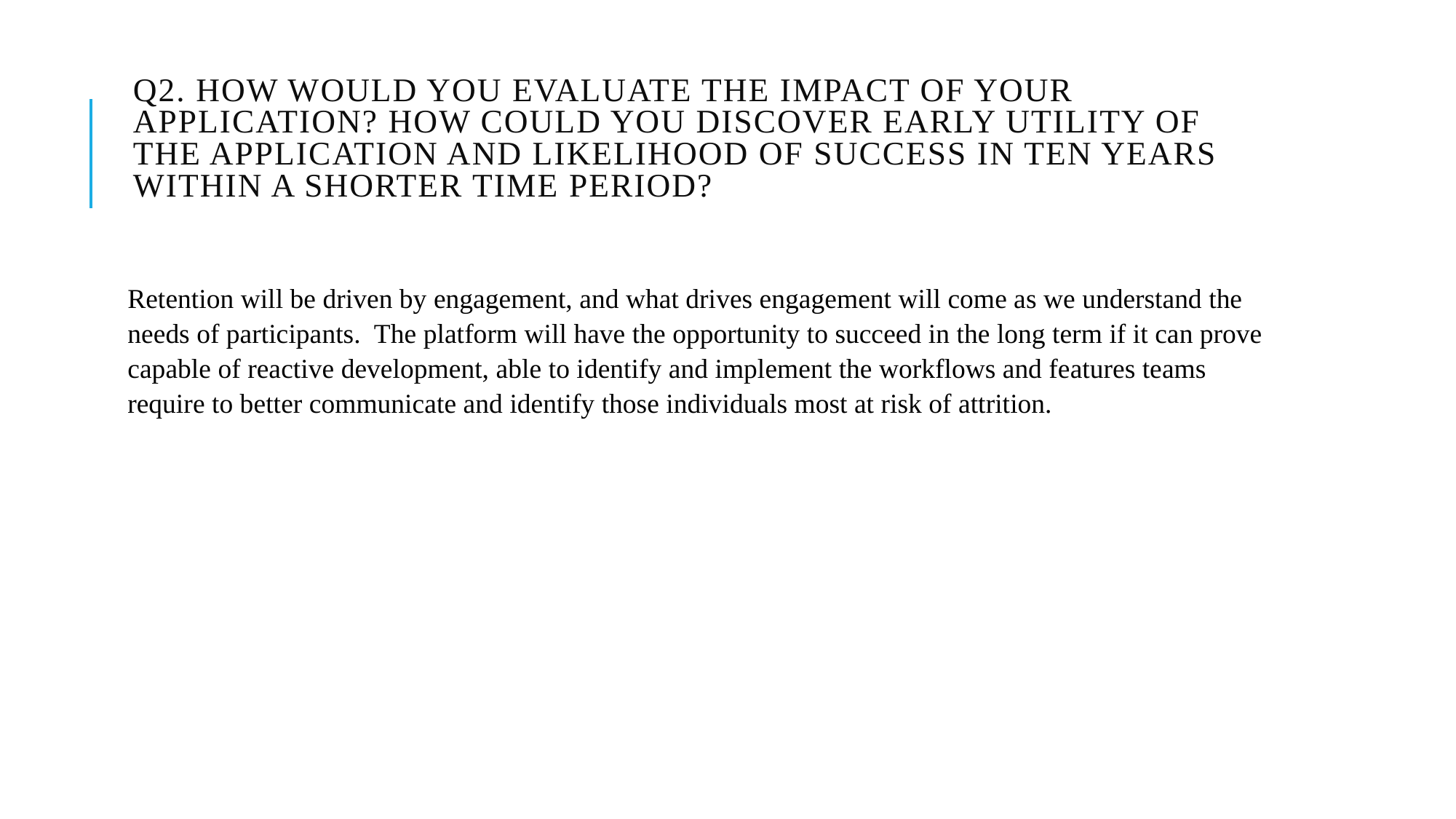

# Q2. How would you evaluate the impact of your application? How could you discover early utility of the application and likelihood of success in ten years within a shorter time period?
Retention will be driven by engagement, and what drives engagement will come as we understand the needs of participants.  The platform will have the opportunity to succeed in the long term if it can prove capable of reactive development, able to identify and implement the workflows and features teams require to better communicate and identify those individuals most at risk of attrition.